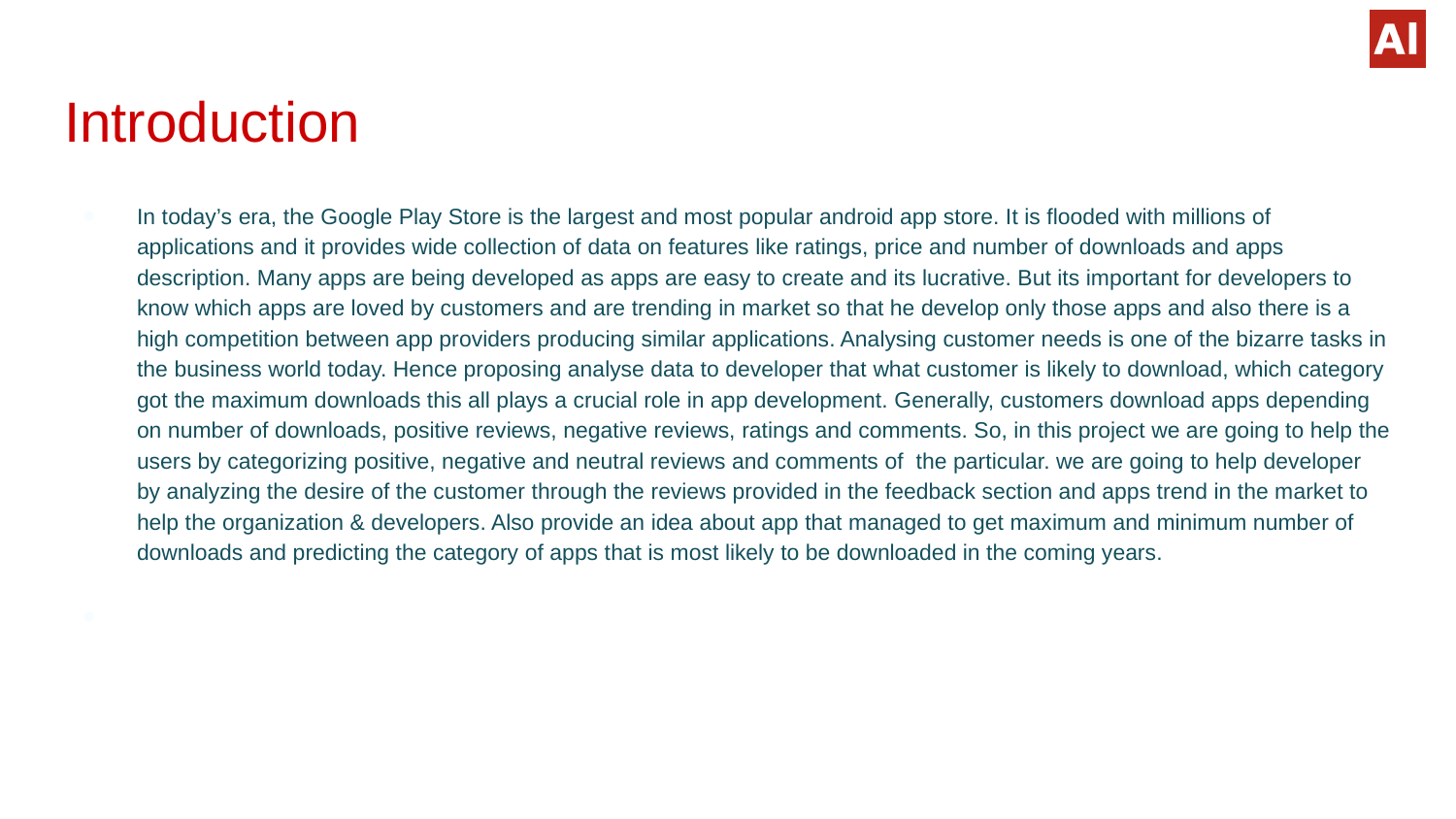

# Introduction
In today’s era, the Google Play Store is the largest and most popular android app store. It is flooded with millions of applications and it provides wide collection of data on features like ratings, price and number of downloads and apps description. Many apps are being developed as apps are easy to create and its lucrative. But its important for developers to know which apps are loved by customers and are trending in market so that he develop only those apps and also there is a high competition between app providers producing similar applications. Analysing customer needs is one of the bizarre tasks in the business world today. Hence proposing analyse data to developer that what customer is likely to download, which category got the maximum downloads this all plays a crucial role in app development. Generally, customers download apps depending on number of downloads, positive reviews, negative reviews, ratings and comments. So, in this project we are going to help the users by categorizing positive, negative and neutral reviews and comments of  the particular. we are going to help developer by analyzing the desire of the customer through the reviews provided in the feedback section and apps trend in the market to help the organization & developers. Also provide an idea about app that managed to get maximum and minimum number of downloads and predicting the category of apps that is most likely to be downloaded in the coming years.